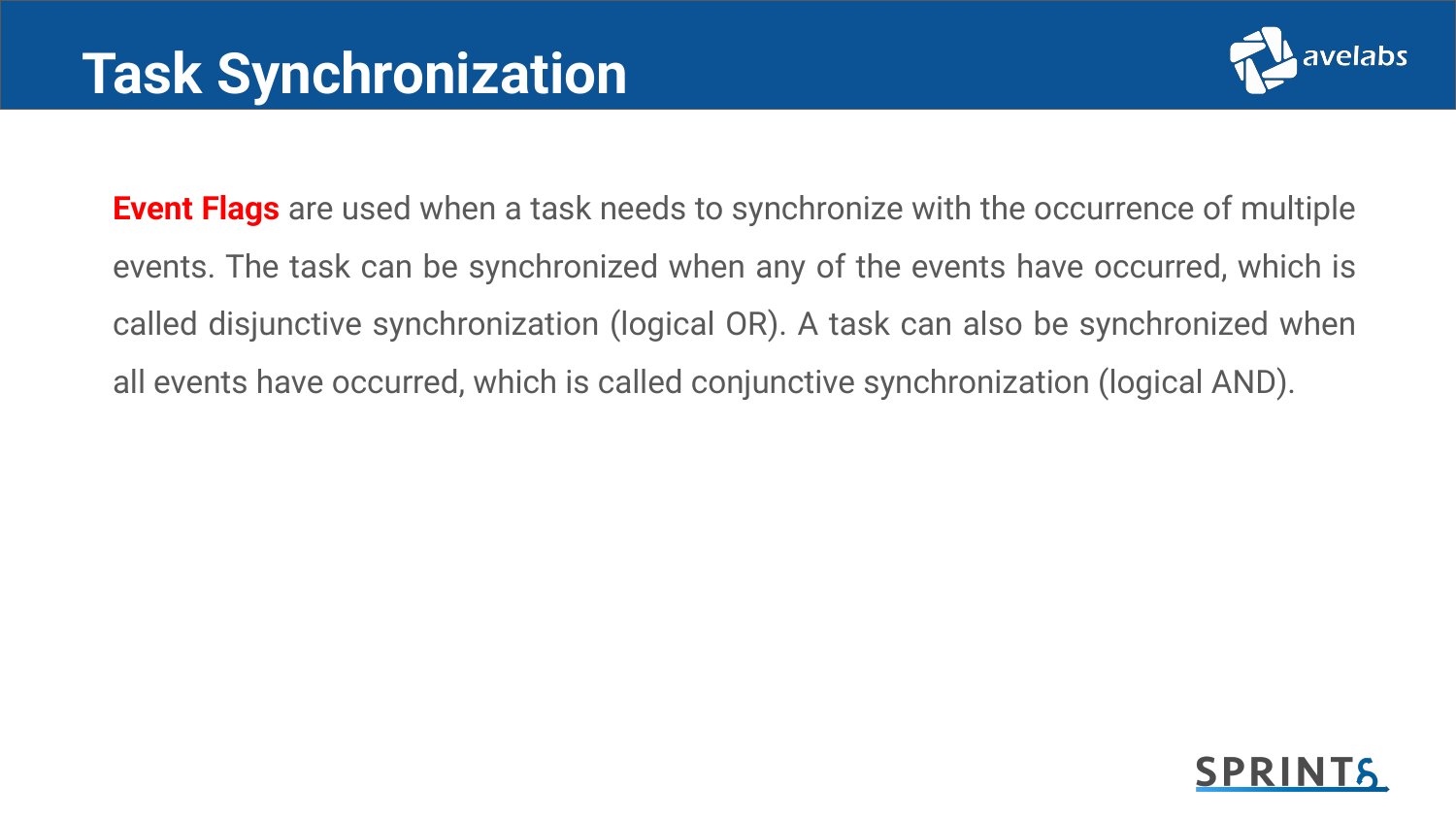

# Task Synchronization
Event Flags are used when a task needs to synchronize with the occurrence of multiple events. The task can be synchronized when any of the events have occurred, which is called disjunctive synchronization (logical OR). A task can also be synchronized when all events have occurred, which is called conjunctive synchronization (logical AND).